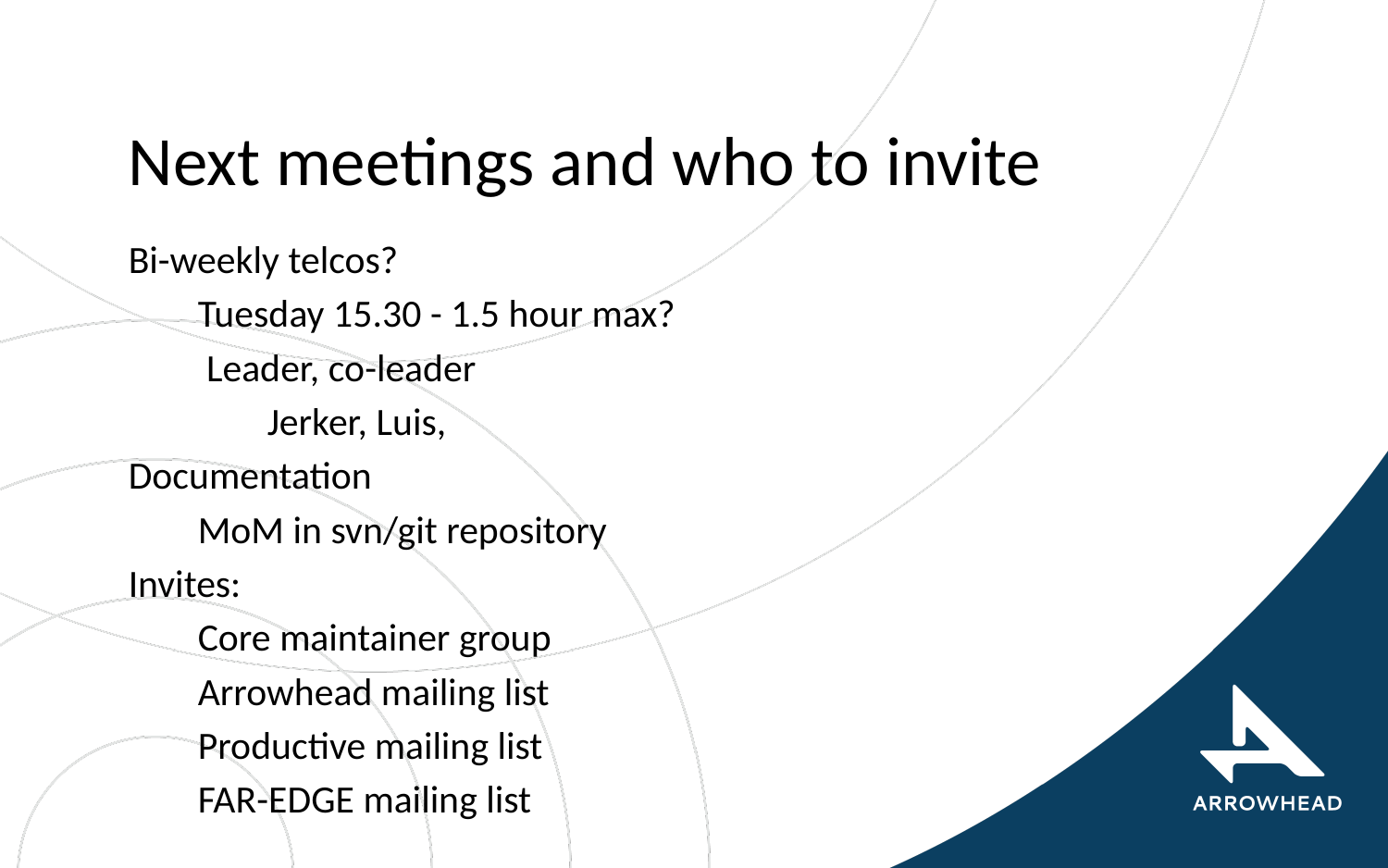

7
# Next meetings and who to invite
Bi-weekly telcos?
Tuesday 15.30 - 1.5 hour max?
 Leader, co-leader
Jerker, Luis,
Documentation
MoM in svn/git repository
Invites:
Core maintainer group
Arrowhead mailing list
Productive mailing list
FAR-EDGE mailing list